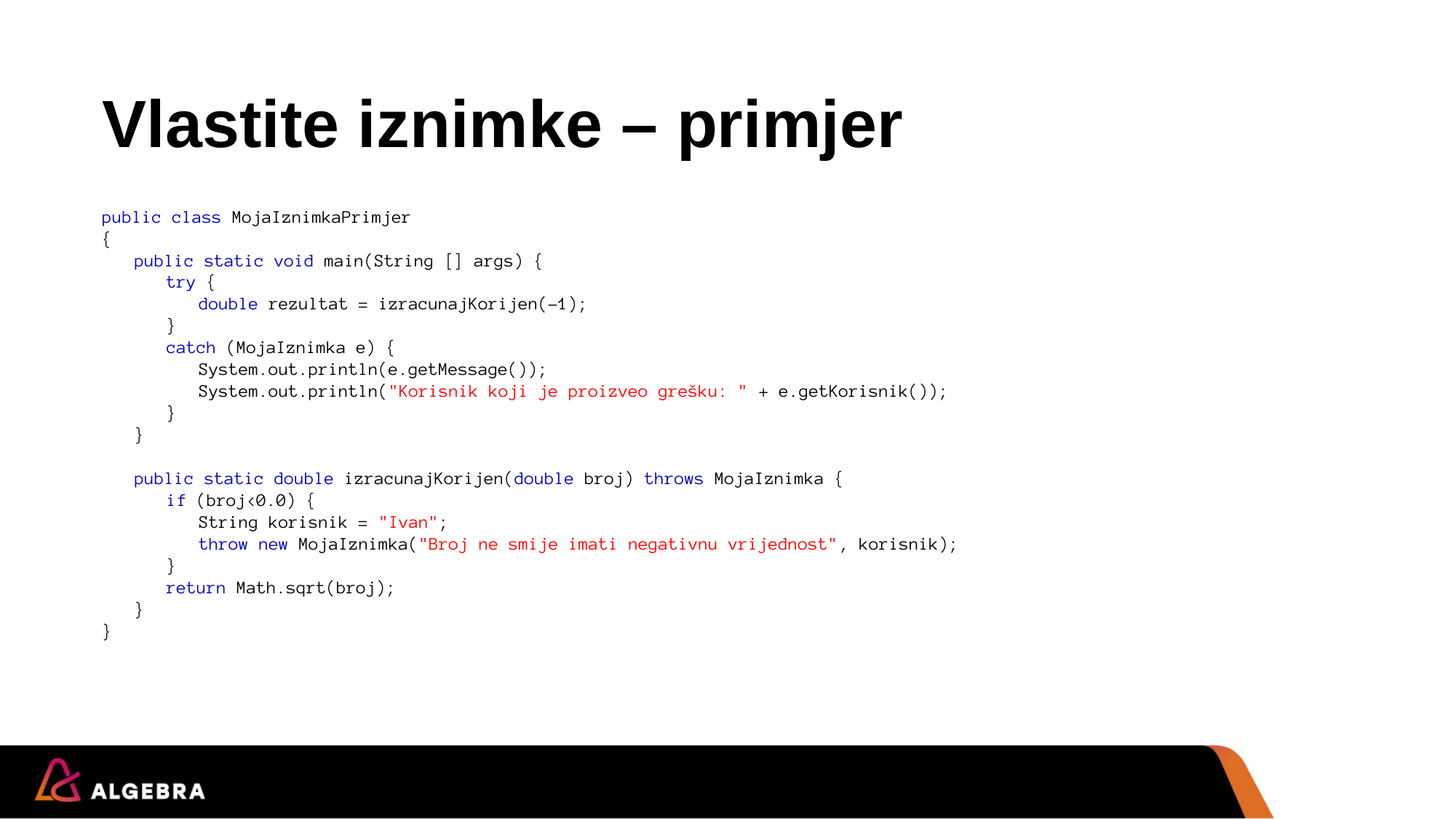

# Vlastite iznimke – primjer
public class MojaIznimkaPrimjer
{
	public static void main(String [] args) {
		try {
			double rezultat = izracunajKorijen(-1);
		}
		catch (MojaIznimka e) {
			System.out.println(e.getMessage());
			System.out.println("Korisnik koji je proizveo grešku: " + e.getKorisnik());
		}
	}

	public static double izracunajKorijen(double broj) throws MojaIznimka {
		if (broj<0.0) {
			String korisnik = "Ivan";
			throw new MojaIznimka("Broj ne smije imati negativnu vrijednost", korisnik);
		}
		return Math.sqrt(broj);
	}
}